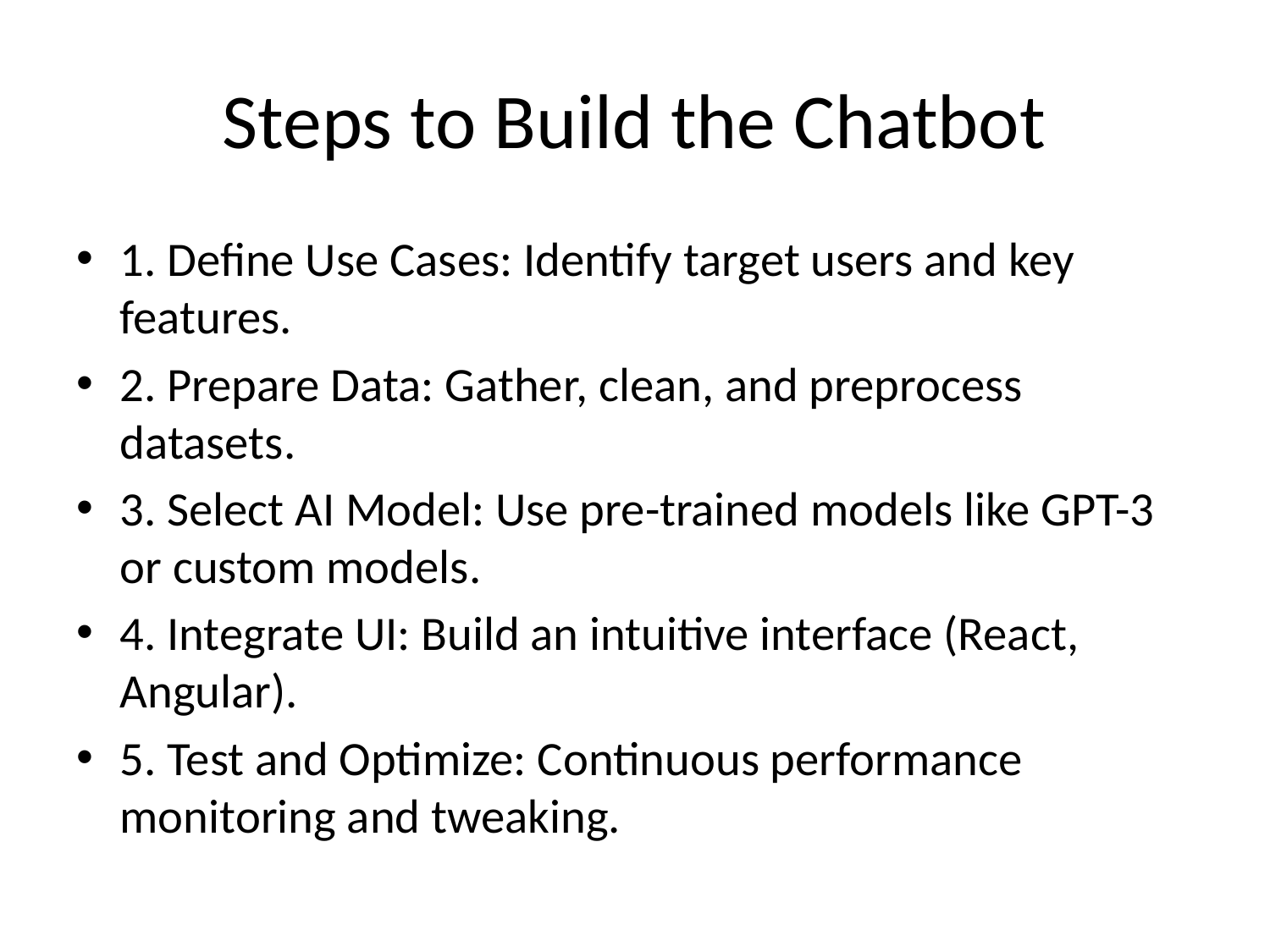

# Steps to Build the Chatbot
1. Define Use Cases: Identify target users and key features.
2. Prepare Data: Gather, clean, and preprocess datasets.
3. Select AI Model: Use pre-trained models like GPT-3 or custom models.
4. Integrate UI: Build an intuitive interface (React, Angular).
5. Test and Optimize: Continuous performance monitoring and tweaking.